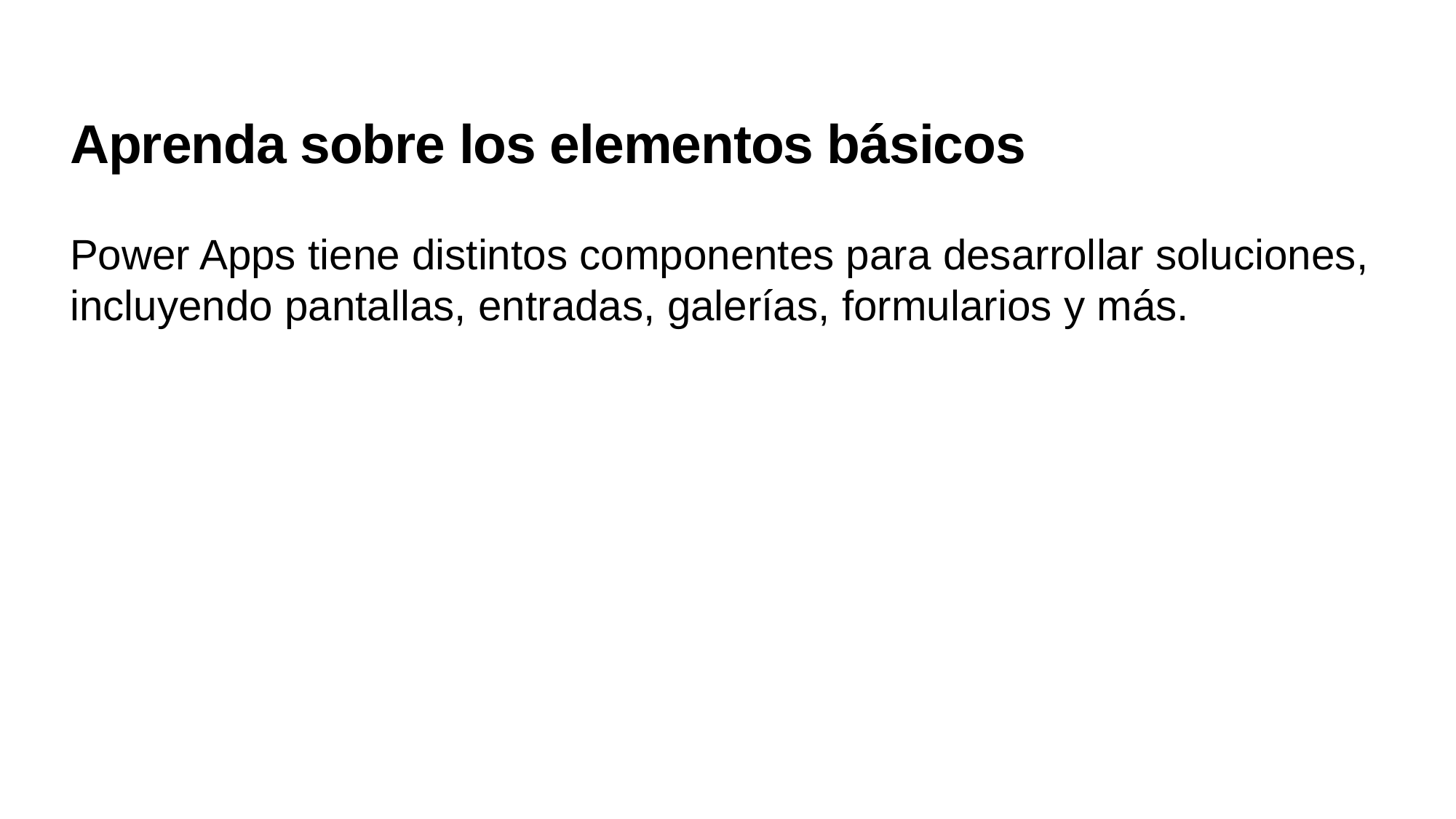

# Aprenda sobre los elementos básicos
Power Apps tiene distintos componentes para desarrollar soluciones, incluyendo pantallas, entradas, galerías, formularios y más.